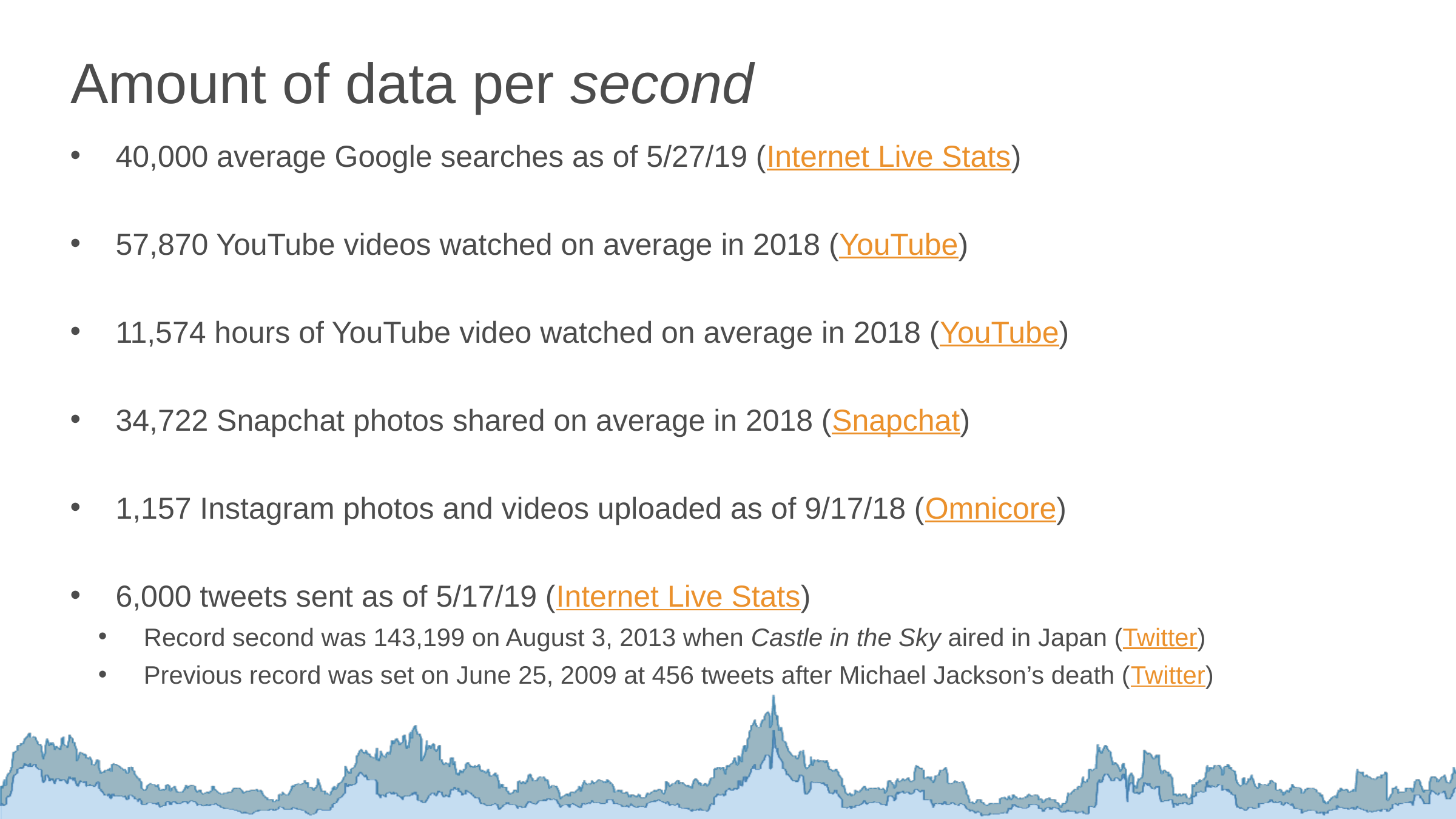

Amount of data per second
40,000 average Google searches as of 5/27/19 (Internet Live Stats)

57,870 YouTube videos watched on average in 2018 (YouTube)

11,574 hours of YouTube video watched on average in 2018 (YouTube)

34,722 Snapchat photos shared on average in 2018 (Snapchat)

1,157 Instagram photos and videos uploaded as of 9/17/18 (Omnicore)

6,000 tweets sent as of 5/17/19 (Internet Live Stats)
Record second was 143,199 on August 3, 2013 when Castle in the Sky aired in Japan (Twitter)
Previous record was set on June 25, 2009 at 456 tweets after Michael Jackson’s death (Twitter)